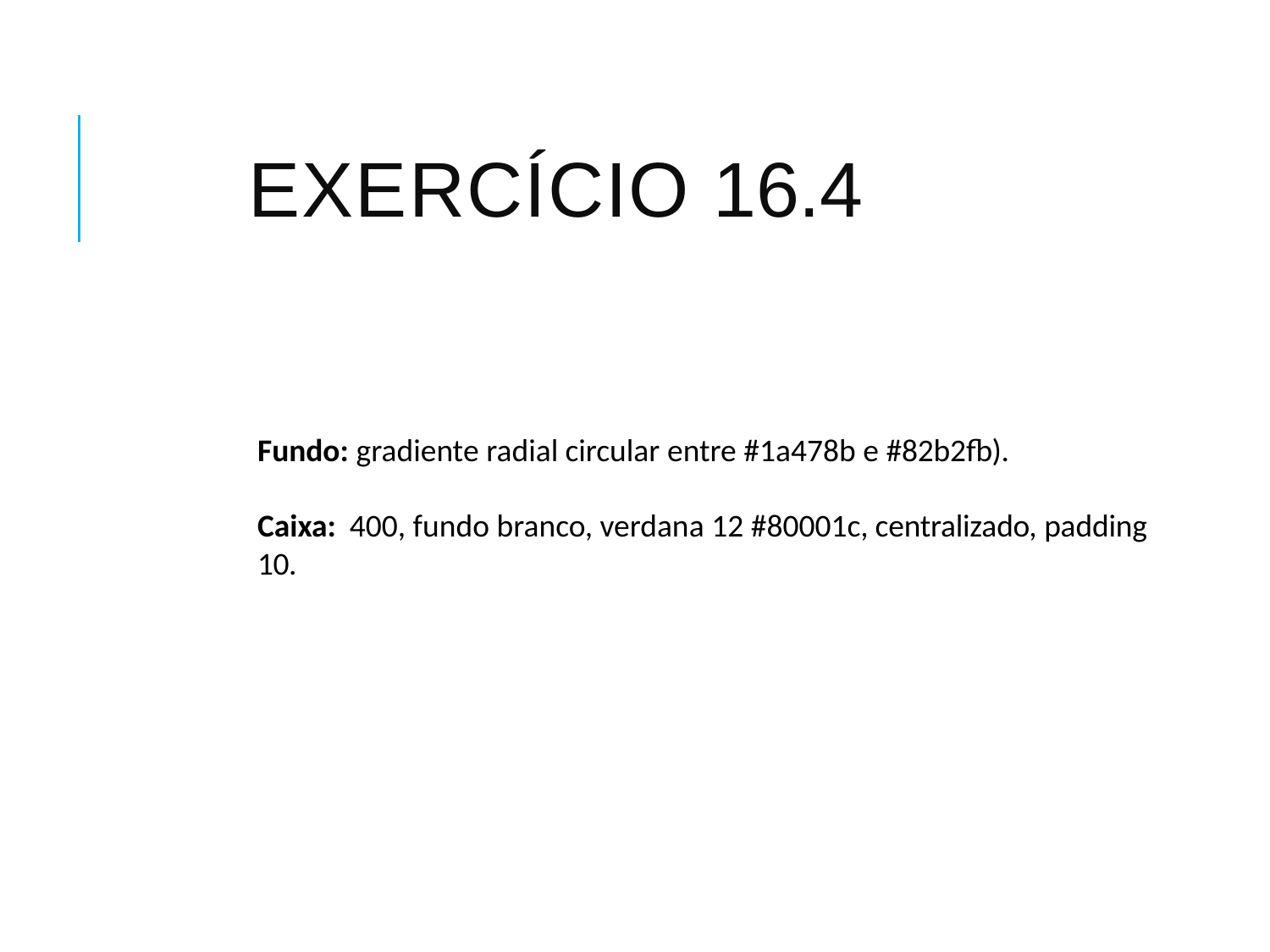

# Exercício 16.4
Fundo: gradiente radial circular entre #1a478b e #82b2fb).

Caixa: 400, fundo branco, verdana 12 #80001c, centralizado, padding 10.